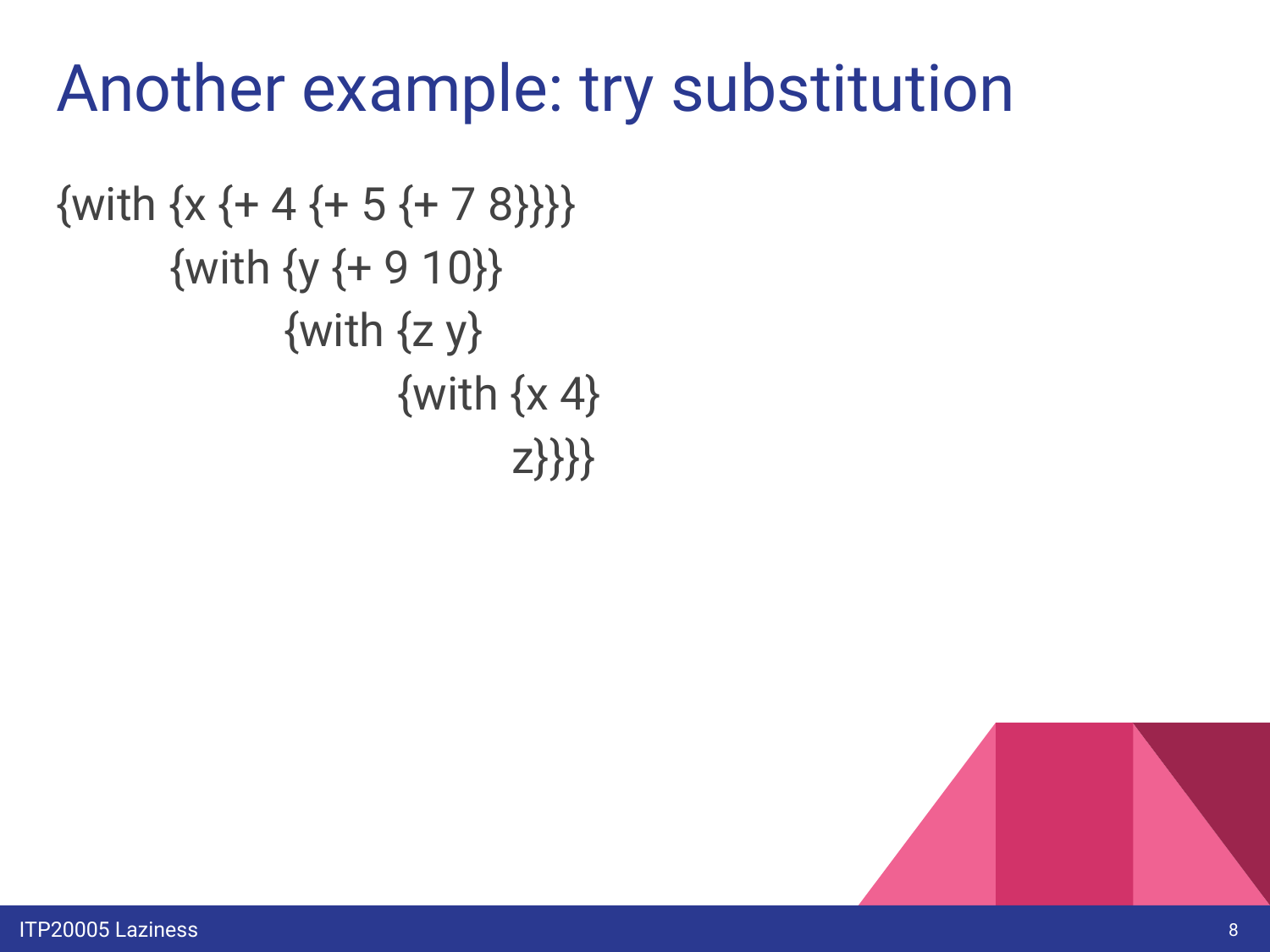

# Another example: try substitution
{with {x {+ 4 {+ 5 {+ 7 8}}}}
          {with {y {+ 9 10}}
                    {with {z y}
                              {with {x 4}
                                        z}}}}
8